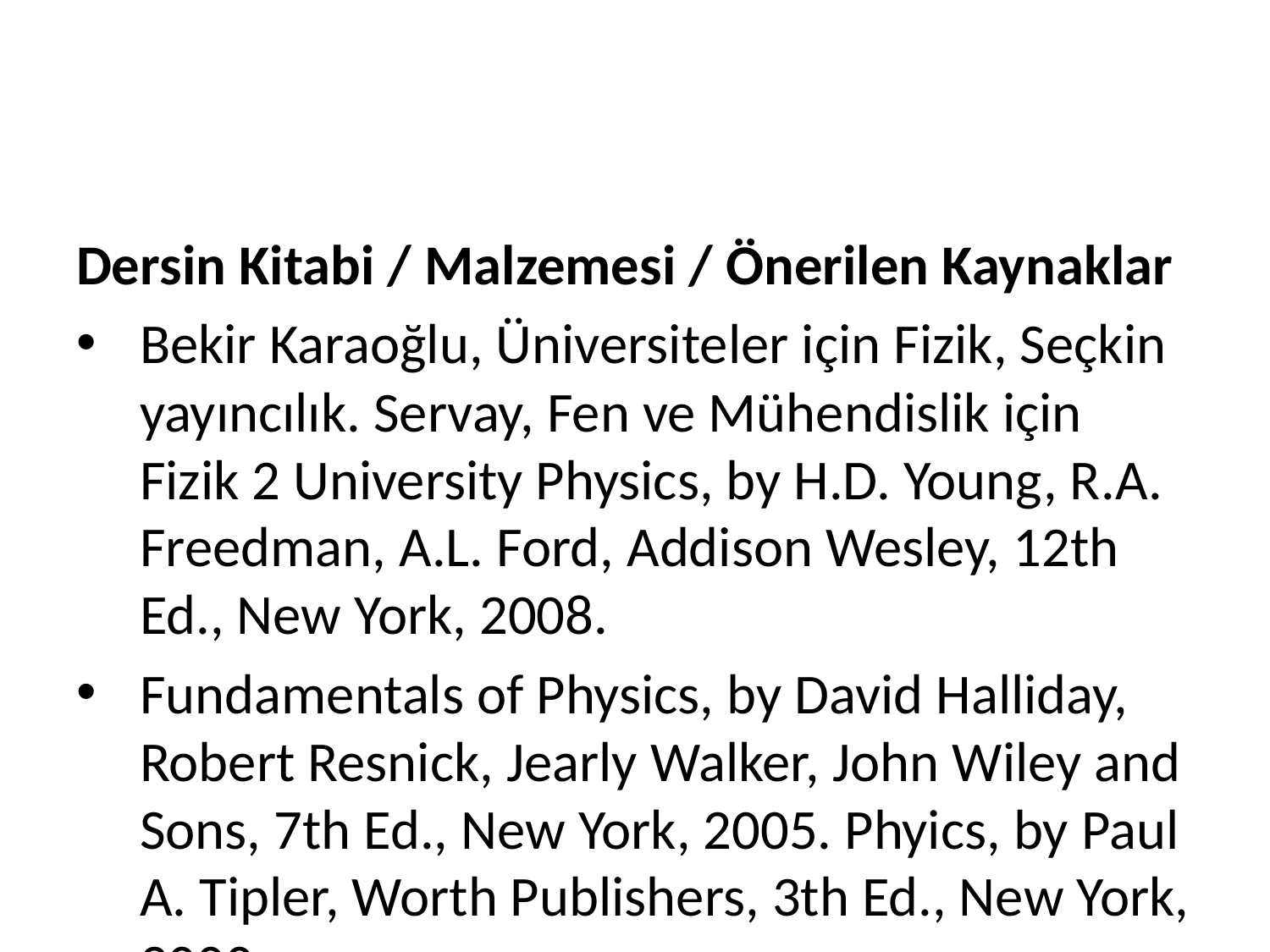

Dersin Kitabi / Malzemesi / Önerilen Kaynaklar
Bekir Karaoğlu, Üniversiteler için Fizik, Seçkin yayıncılık. Servay, Fen ve Mühendislik için Fizik 2 University Physics, by H.D. Young, R.A. Freedman, A.L. Ford, Addison Wesley, 12th Ed., New York, 2008.
Fundamentals of Physics, by David Halliday, Robert Resnick, Jearly Walker, John Wiley and Sons, 7th Ed., New York, 2005. Phyics, by Paul A. Tipler, Worth Publishers, 3th Ed., New York, 2000.